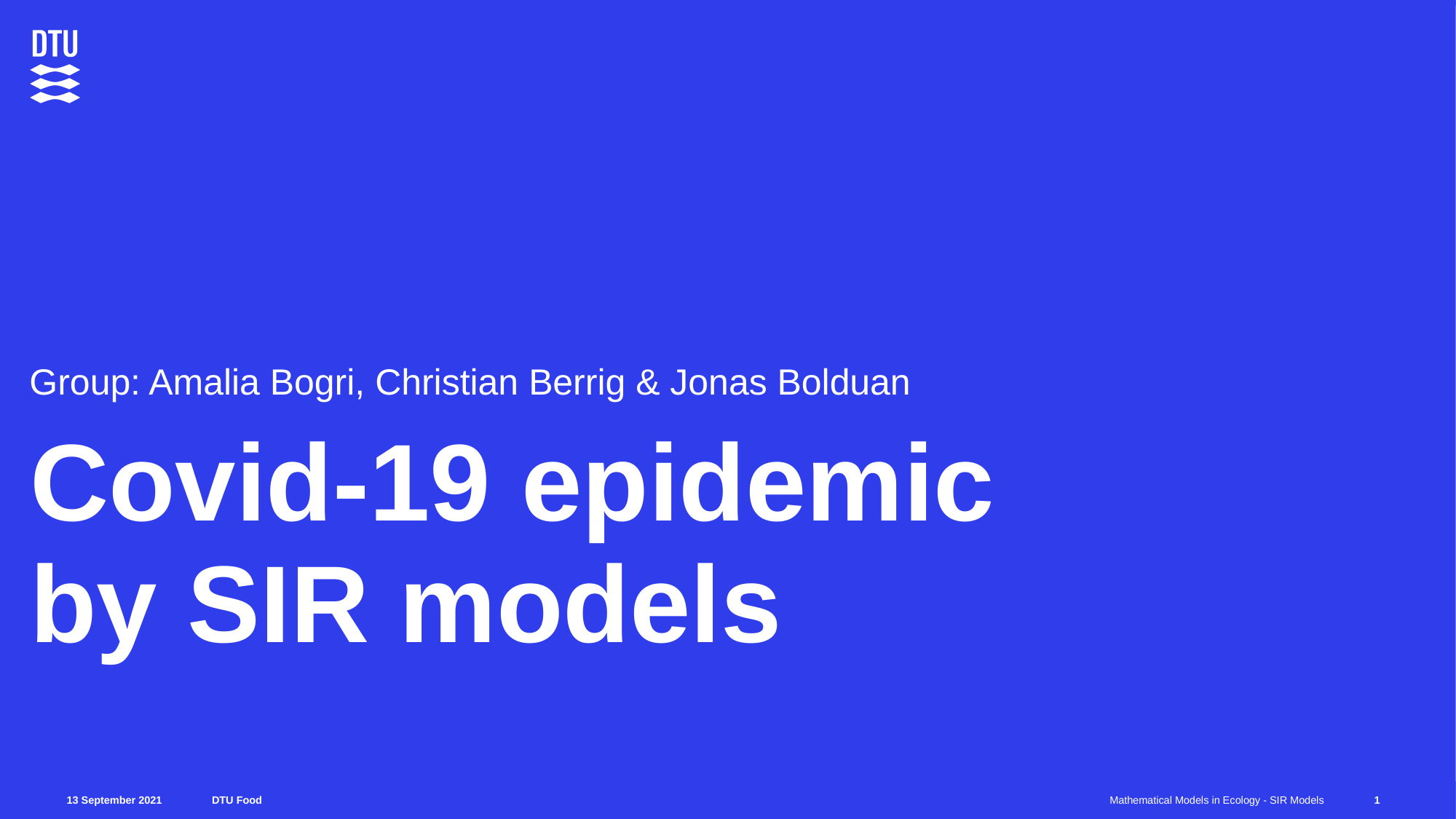

Group: Amalia Bogri, Christian Berrig & Jonas Bolduan
# Covid-19 epidemic by SIR models
1